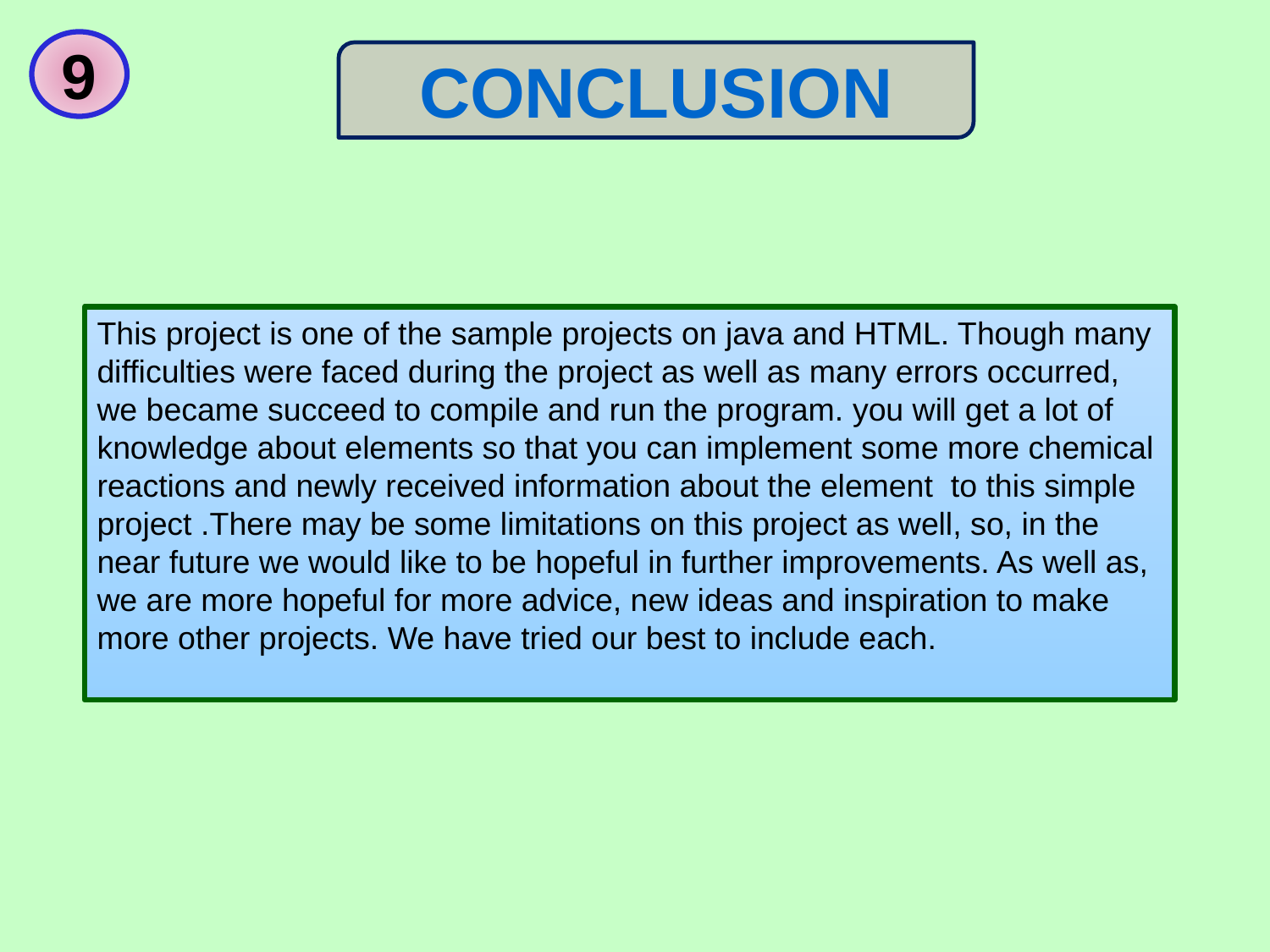

9
CONCLUSION
This project is one of the sample projects on java and HTML. Though many difficulties were faced during the project as well as many errors occurred, we became succeed to compile and run the program. you will get a lot of knowledge about elements so that you can implement some more chemical reactions and newly received information about the element  to this simple project .There may be some limitations on this project as well, so, in the near future we would like to be hopeful in further improvements. As well as, we are more hopeful for more advice, new ideas and inspiration to make more other projects. We have tried our best to include each.